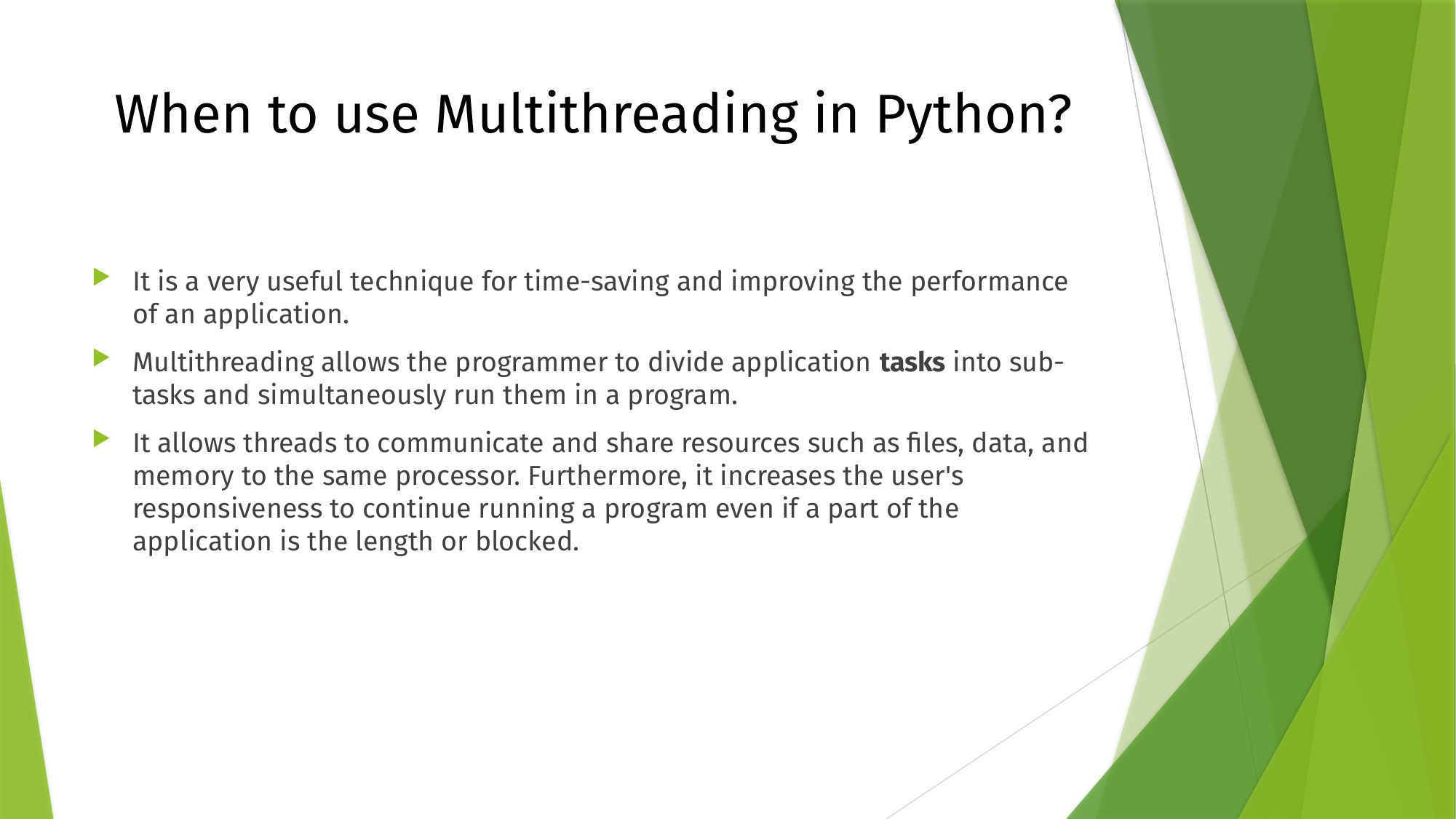

# When to use Multithreading in Python?
It is a very useful technique for time-saving and improving the performance of an application.
Multithreading allows the programmer to divide application tasks into sub-tasks and simultaneously run them in a program.
It allows threads to communicate and share resources such as files, data, and memory to the same processor. Furthermore, it increases the user's responsiveness to continue running a program even if a part of the application is the length or blocked.